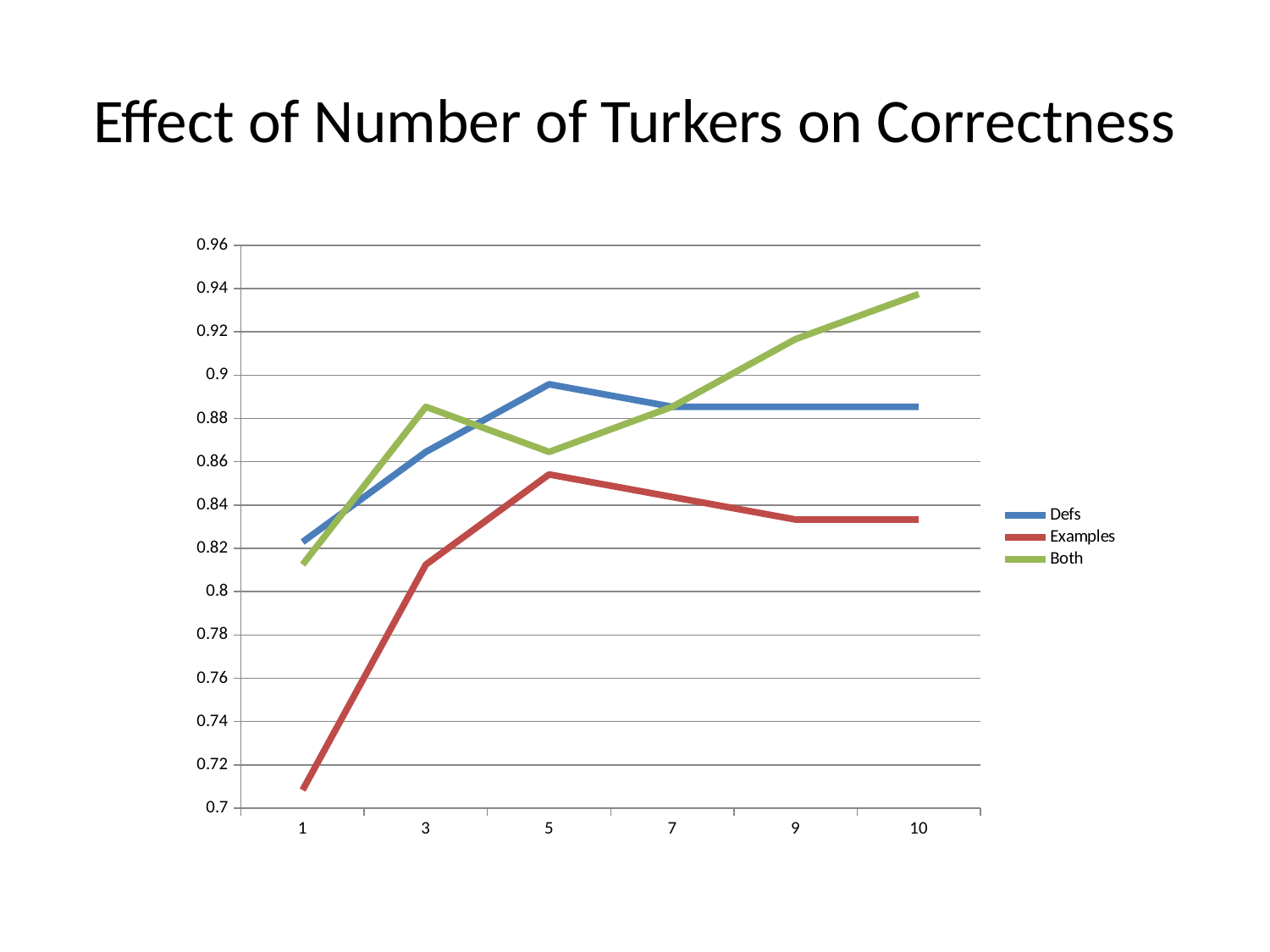

# Effect of Number of Turkers on Correctness

### Chart

| Category | Defs | Examples | Both |
|---|---|---|---|
| 1.0 | 0.822916666666667 | 0.708333333333333 | 0.8125 |
| 3.0 | 0.864583333333333 | 0.8125 | 0.885416666666667 |
| 5.0 | 0.895833333333333 | 0.854166666666667 | 0.864583333333333 |
| 7.0 | 0.885416666666667 | 0.84375 | 0.885416666666667 |
| 9.0 | 0.885416666666667 | 0.833333333333333 | 0.916666666666667 |
| 10.0 | 0.885416666666667 | 0.833333333333333 | 0.9375 |